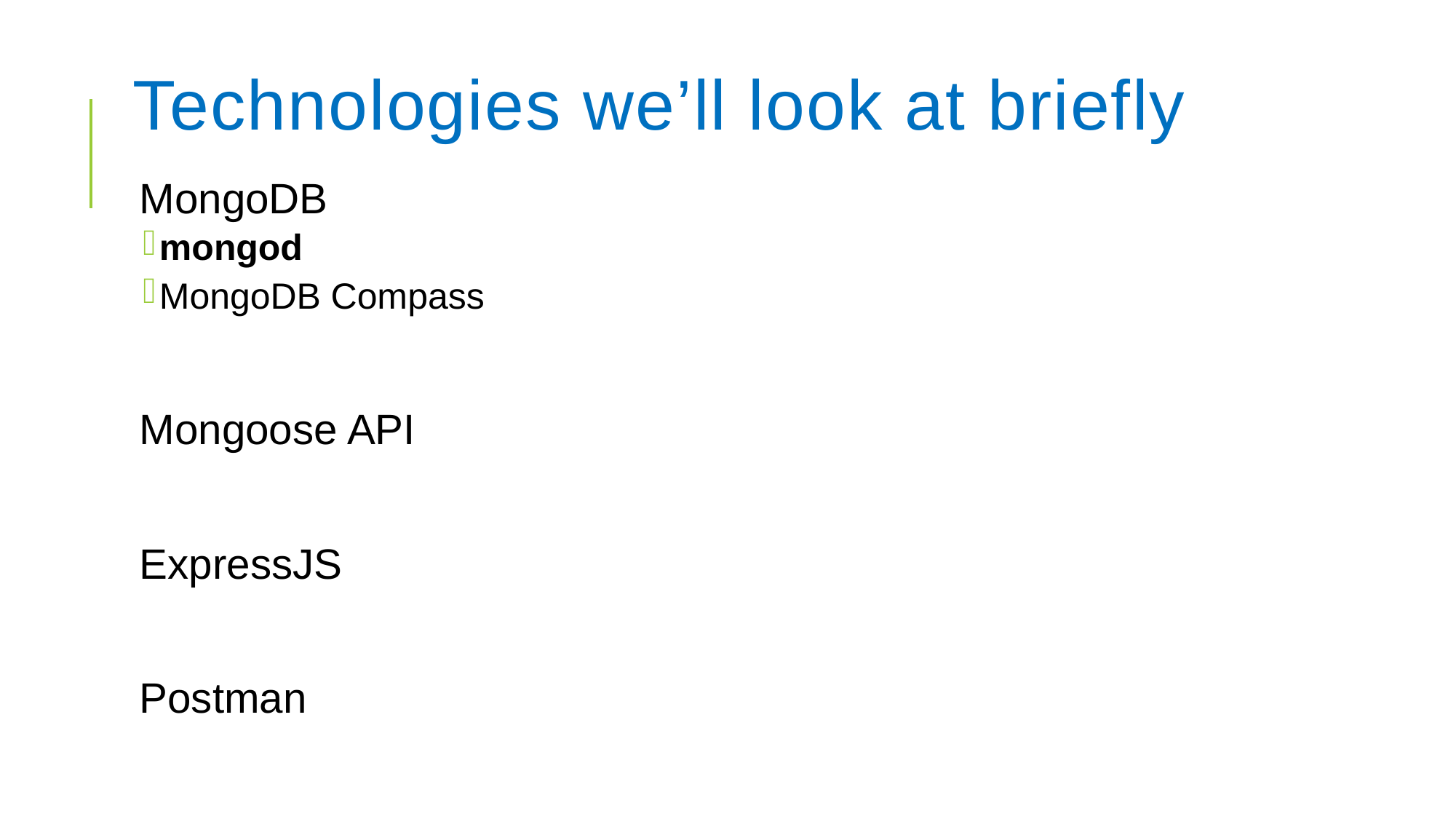

# Technologies we’ll look at briefly
MongoDB
mongod
MongoDB Compass

Mongoose API

ExpressJS

Postman